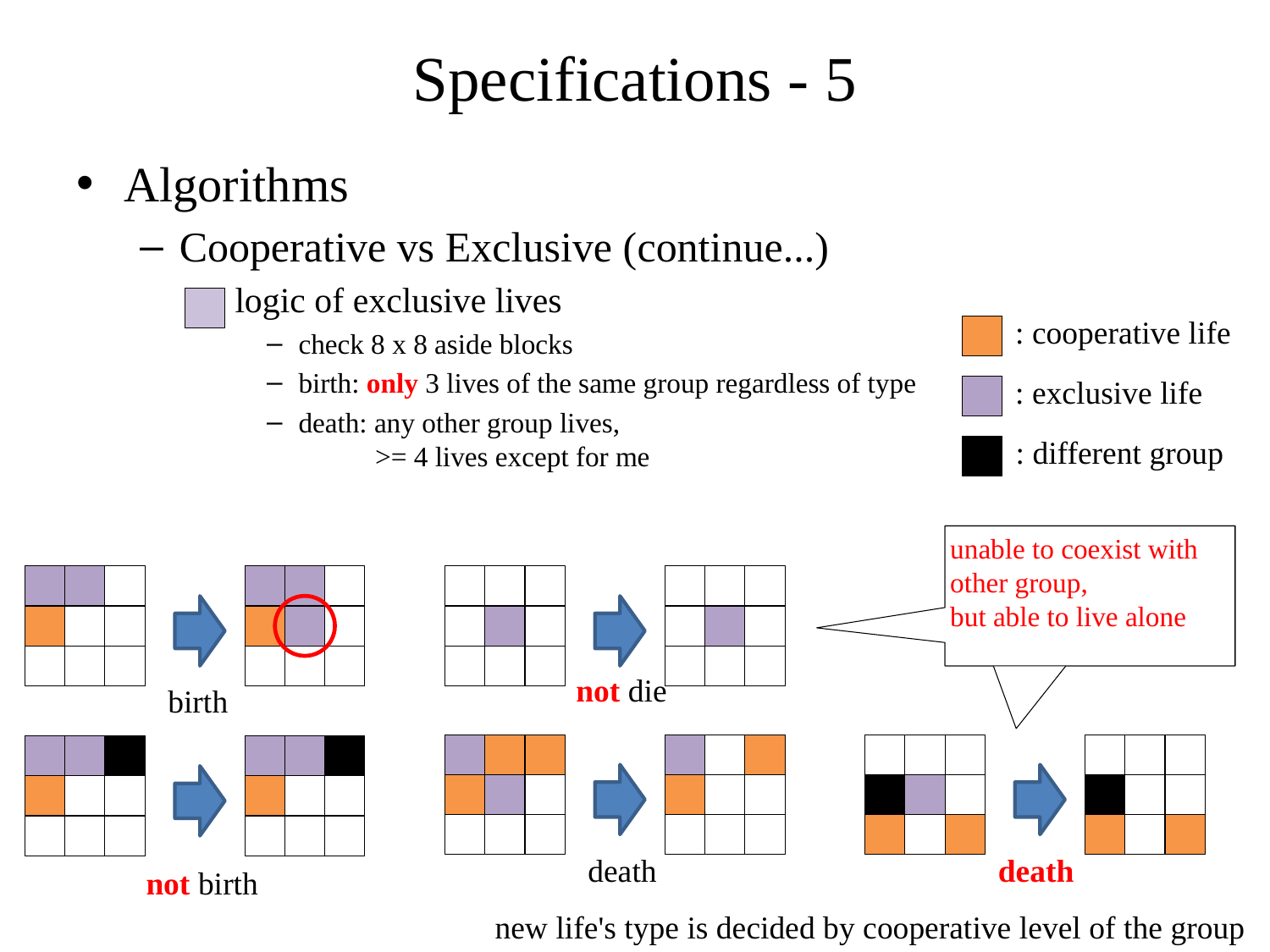

Specifications - 5
Algorithms
Cooperative vs Exclusive (continue...)
logic of exclusive lives
check 8 x 8 aside blocks
birth: only 3 lives of the same group regardless of type
death: any other group lives,
           >= 4 lives except for me

: cooperative life

: exclusive life

: different group

unable to coexist with other group,
but able to live alone
unable to coexist with other group,
but able to live alone

not die
birth

death
death
not birth
new life's type is decided by cooperative level of the group